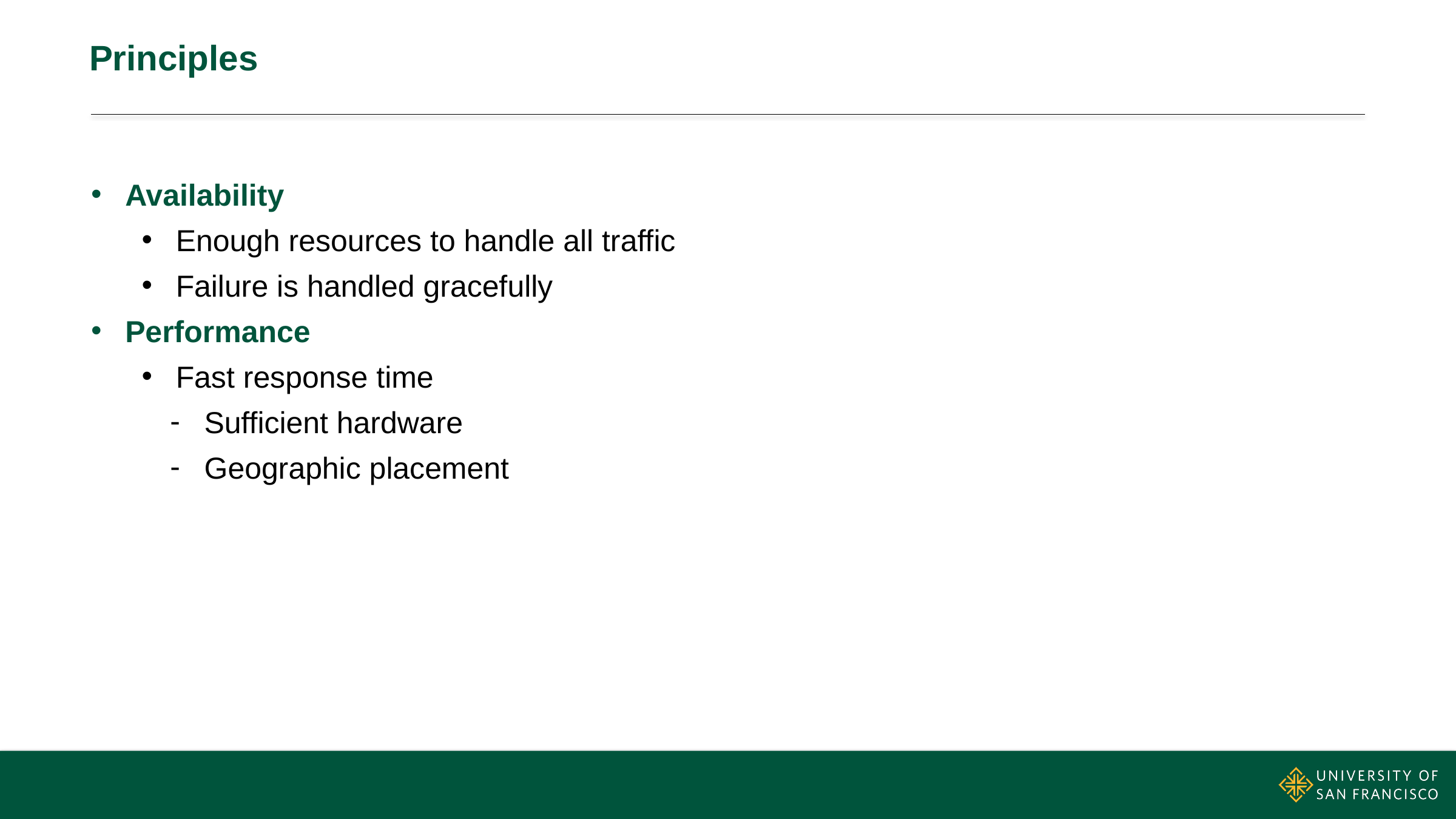

# Principles
Availability
Enough resources to handle all traffic
Failure is handled gracefully
Performance
Fast response time
Sufficient hardware
Geographic placement